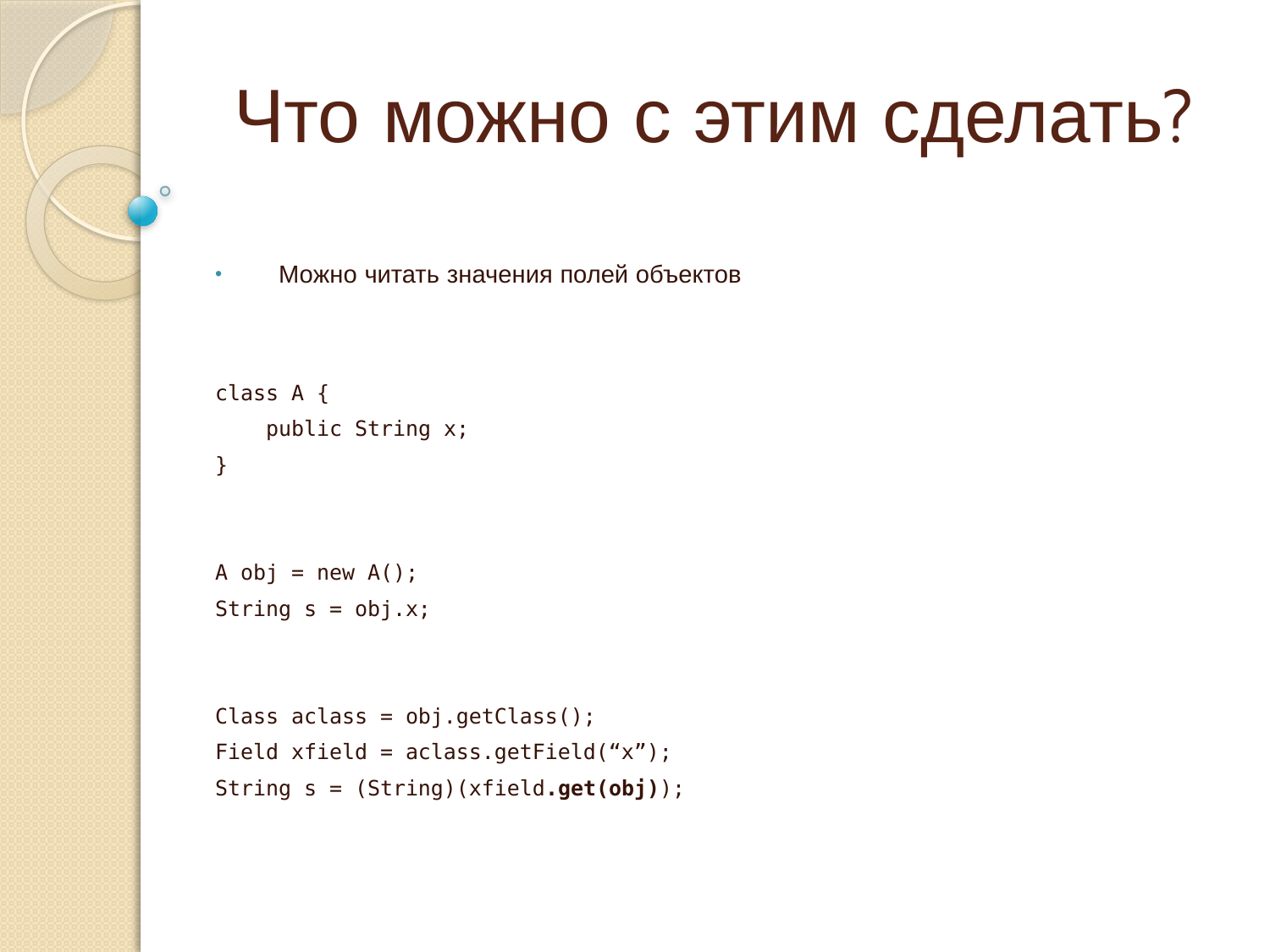

# Что можно с этим сделать?
Можно читать значения полей объектов

class A {
    public String x;
}

A obj = new A();
String s = obj.x;

Class aclass = obj.getClass();
Field xfield = aclass.getField(“x”);
String s = (String)(xfield.get(obj));